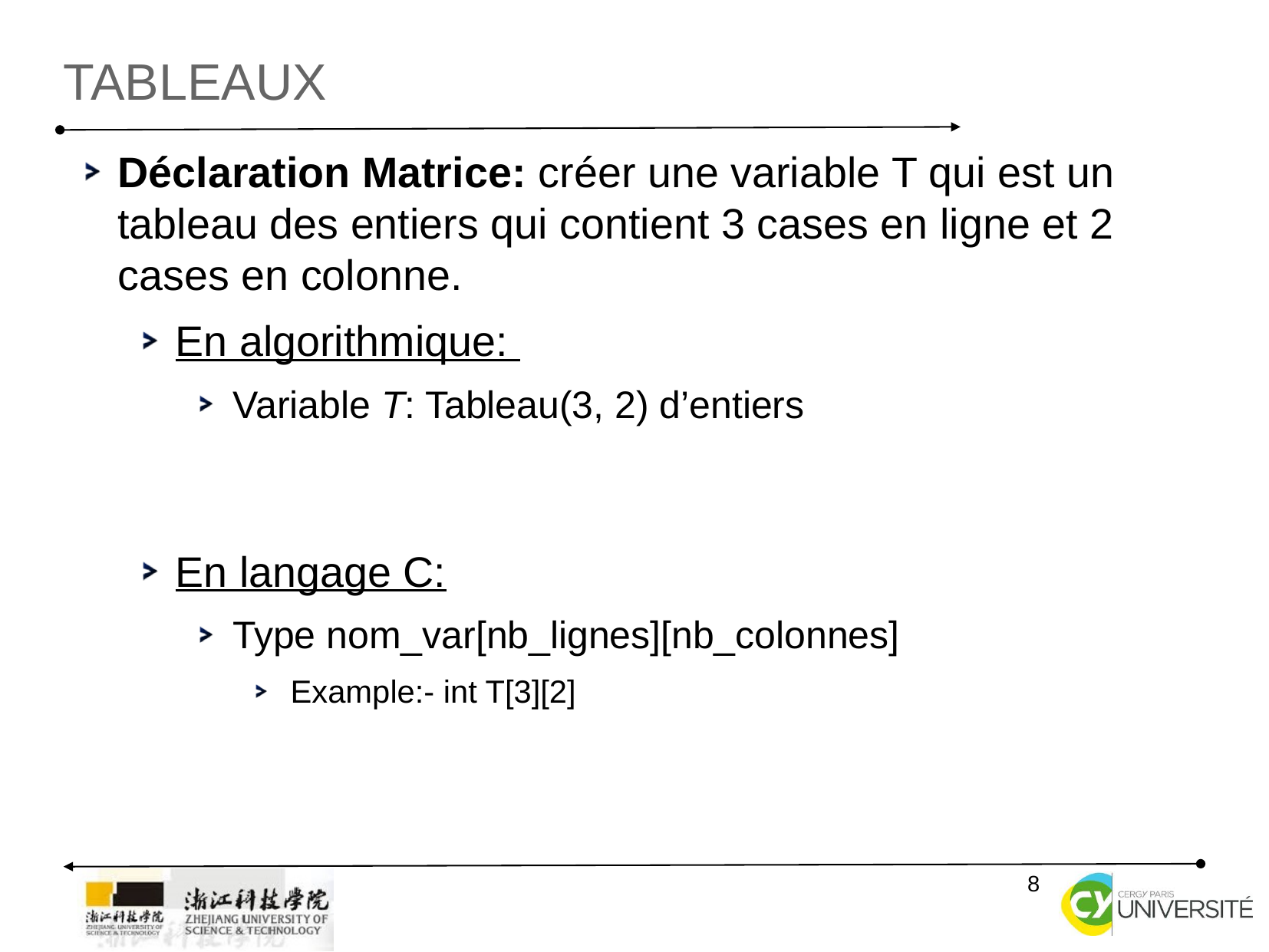

tableaux
Déclaration Matrice: créer une variable T qui est un tableau des entiers qui contient 3 cases en ligne et 2 cases en colonne.
En algorithmique:
Variable T: Tableau(3, 2) d’entiers

En langage C:
Type nom_var[nb_lignes][nb_colonnes]
Example:- int T[3][2]